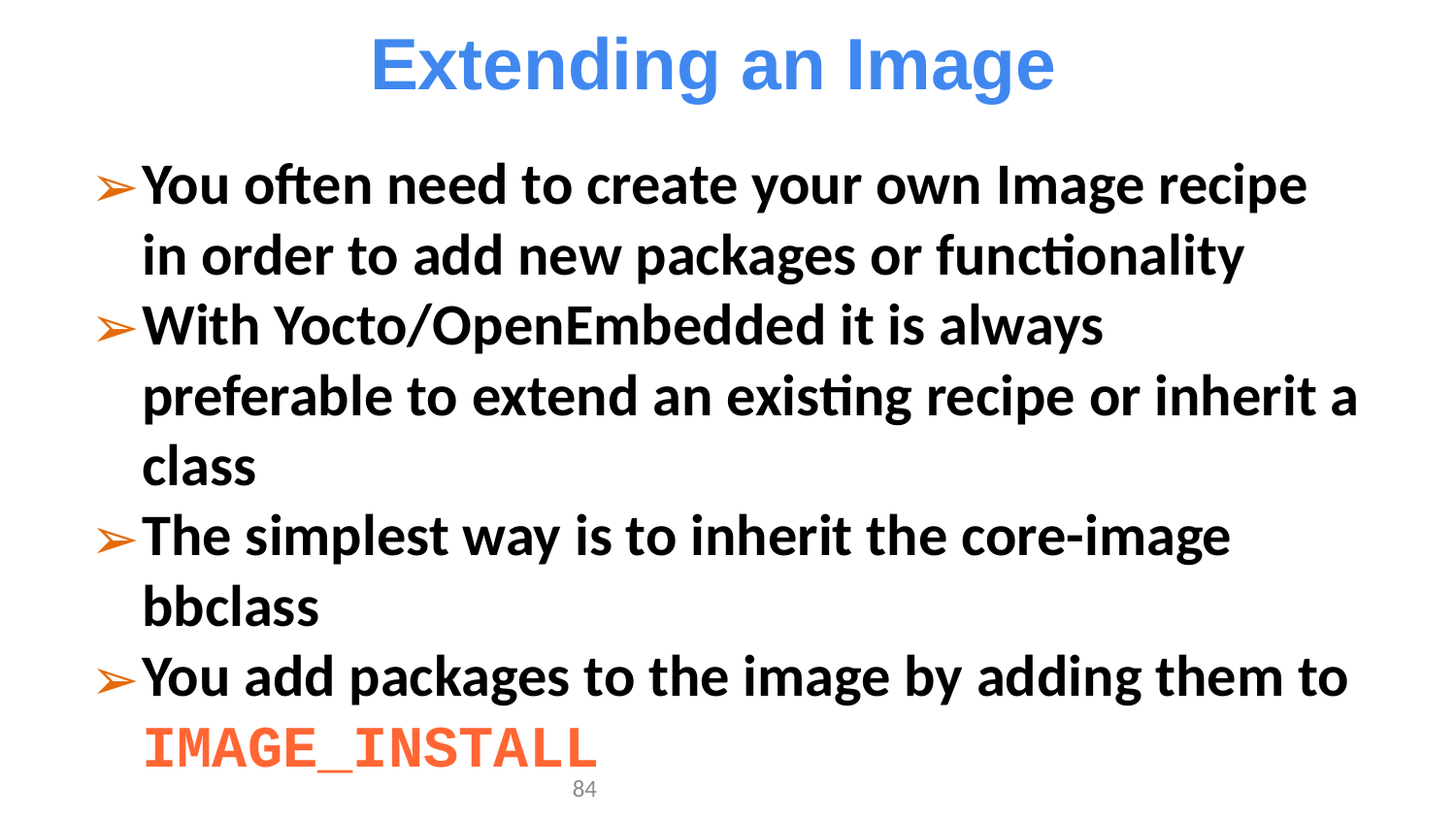

Extending an Image
You often need to create your own Image recipe in order to add new packages or functionality
With Yocto/OpenEmbedded it is always preferable to extend an existing recipe or inherit a class
The simplest way is to inherit the core-image bbclass
You add packages to the image by adding them to IMAGE_INSTALL
84